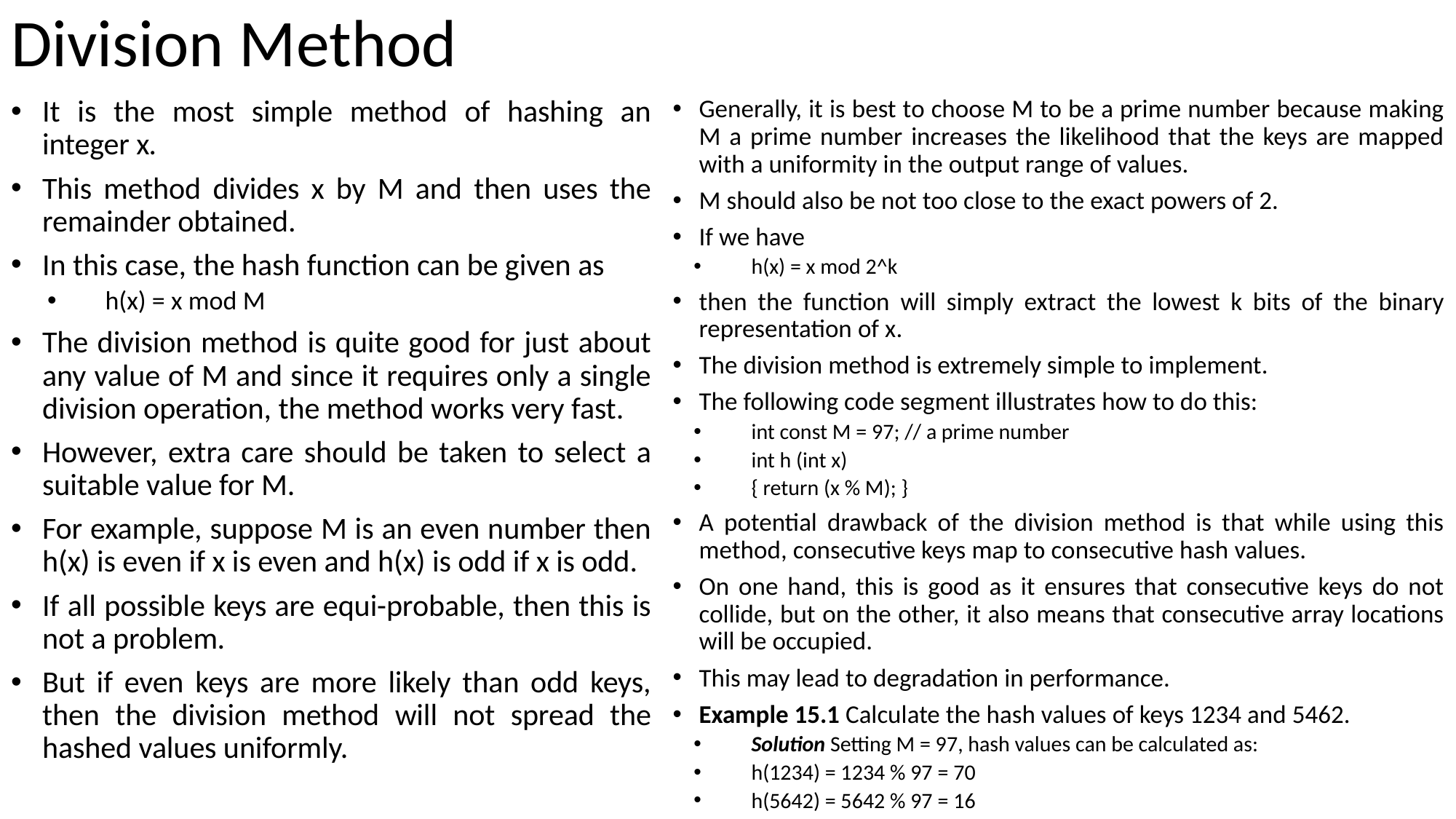

# Division Method
It is the most simple method of hashing an integer x.
This method divides x by M and then uses the remainder obtained.
In this case, the hash function can be given as
h(x) = x mod M
The division method is quite good for just about any value of M and since it requires only a single division operation, the method works very fast.
However, extra care should be taken to select a suitable value for M.
For example, suppose M is an even number then h(x) is even if x is even and h(x) is odd if x is odd.
If all possible keys are equi-probable, then this is not a problem.
But if even keys are more likely than odd keys, then the division method will not spread the hashed values uniformly.
Generally, it is best to choose M to be a prime number because making M a prime number increases the likelihood that the keys are mapped with a uniformity in the output range of values.
M should also be not too close to the exact powers of 2.
If we have
h(x) = x mod 2^k
then the function will simply extract the lowest k bits of the binary representation of x.
The division method is extremely simple to implement.
The following code segment illustrates how to do this:
int const M = 97; // a prime number
int h (int x)
{ return (x % M); }
A potential drawback of the division method is that while using this method, consecutive keys map to consecutive hash values.
On one hand, this is good as it ensures that consecutive keys do not collide, but on the other, it also means that consecutive array locations will be occupied.
This may lead to degradation in performance.
Example 15.1 Calculate the hash values of keys 1234 and 5462.
Solution Setting M = 97, hash values can be calculated as:
h(1234) = 1234 % 97 = 70
h(5642) = 5642 % 97 = 16